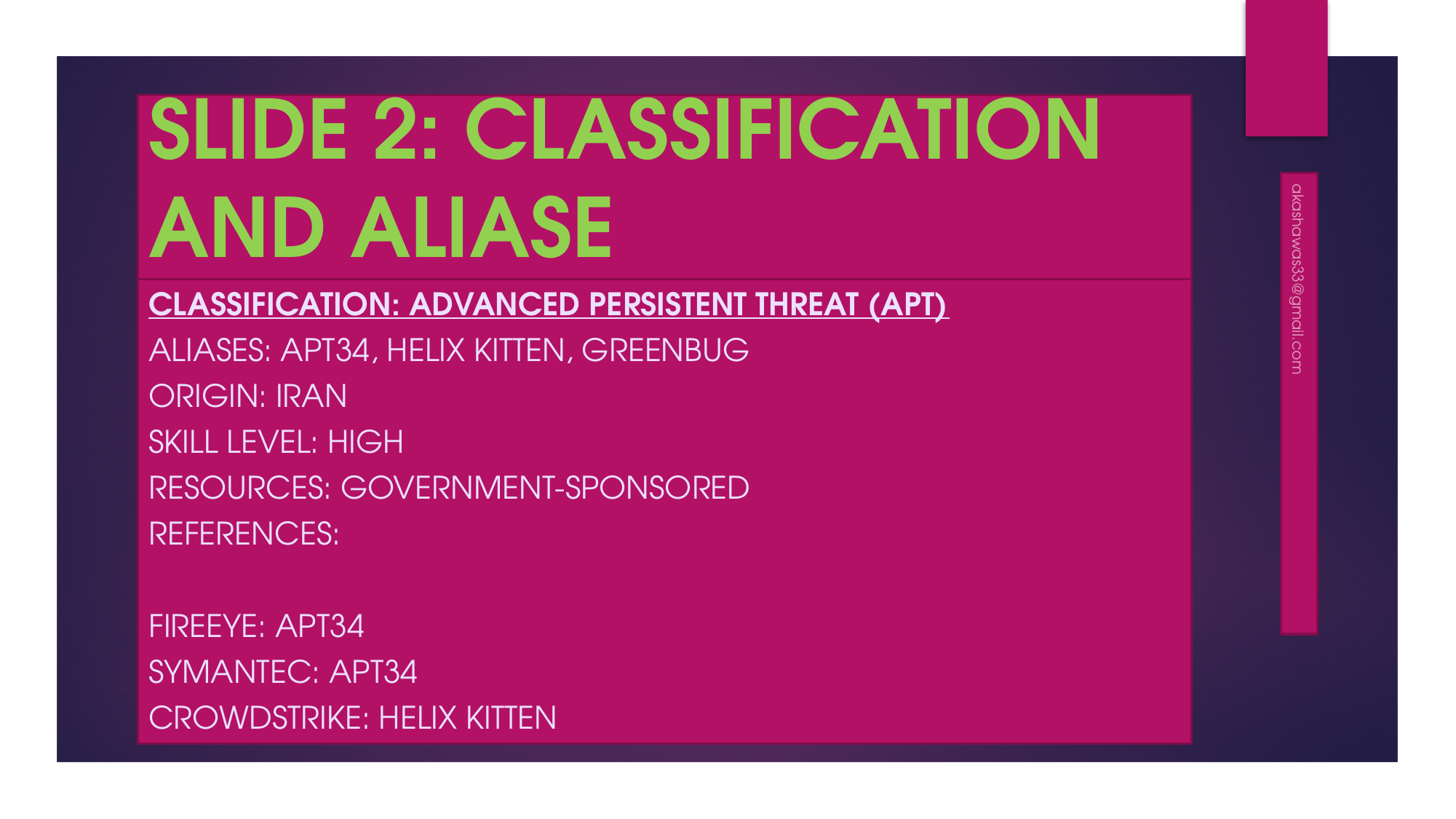

# SLIDE 2: CLASSIFICATION AND ALIASE
Classification: Advanced Persistent Threat (APT)
Aliases: APT34, Helix Kitten, Greenbug
Origin: Iran
Skill Level: High
Resources: Government-sponsored
References:

FireEye: APT34
Symantec: APT34
CrowdStrike: Helix Kitten
akashawas33@gmail.com